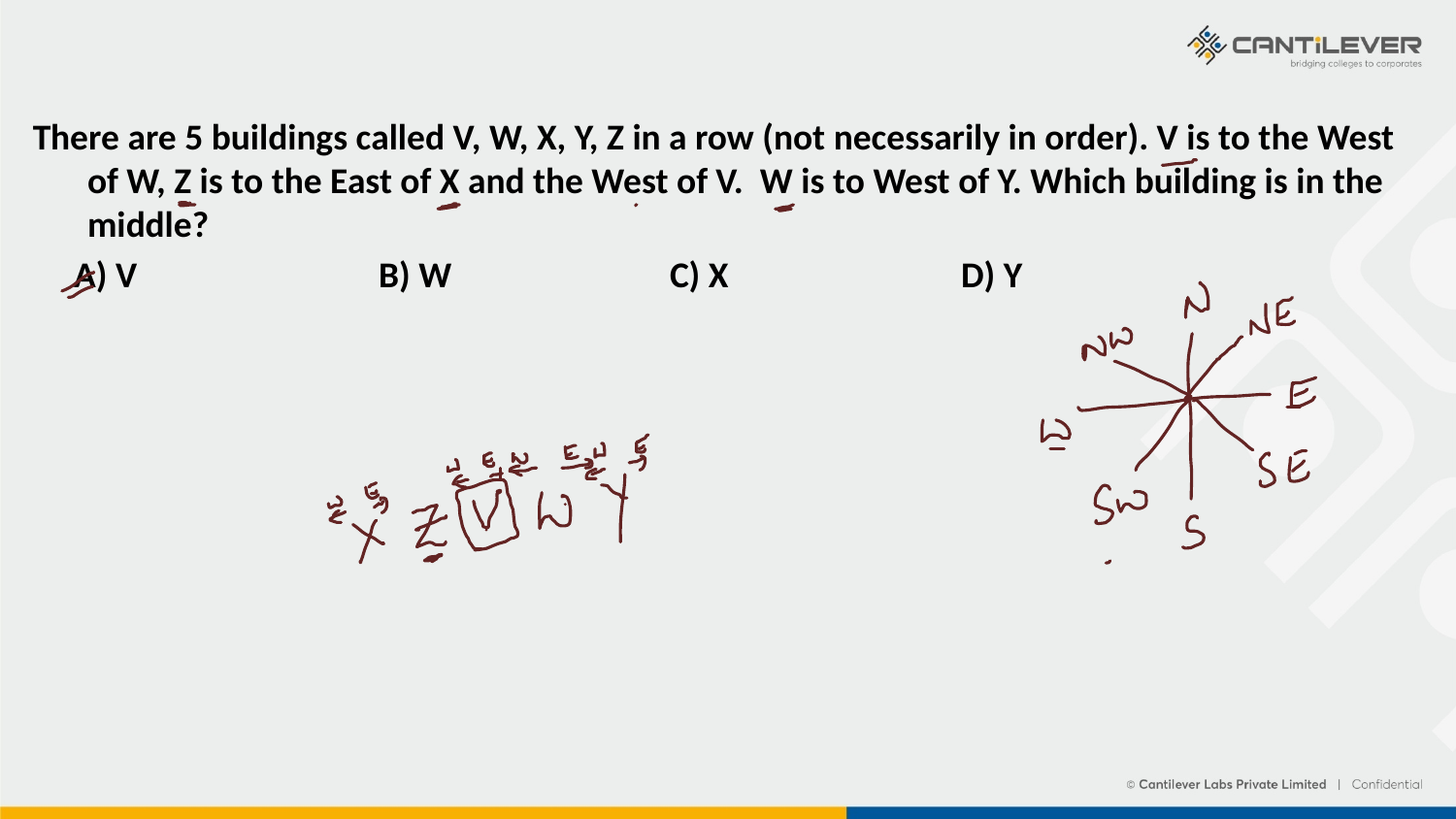

There are 5 buildings called V, W, X, Y, Z in a row (not necessarily in order). V is to the West of W, Z is to the East of X and the West of V.  W is to West of Y. Which building is in the middle?
     A) V		B) W		C) X		D) Y